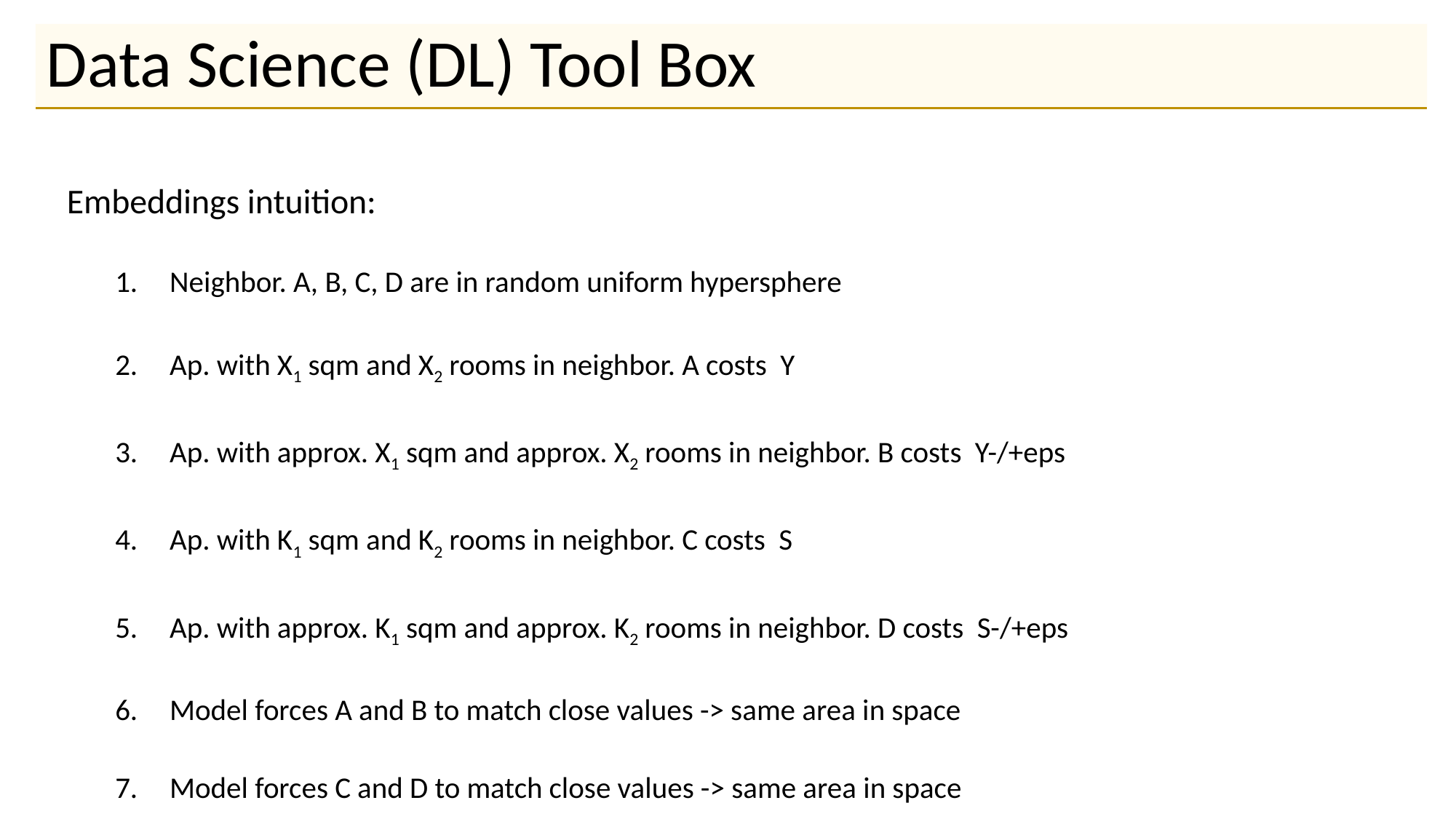

# Data Science (DL) Tool Box
Embeddings intuition:
Neighbor. A, B, C, D are in random uniform hypersphere
Ap. with X1 sqm and X2 rooms in neighbor. A costs  Y
Ap. with approx. X1 sqm and approx. X2 rooms in neighbor. B costs  Y-/+eps
Ap. with K1 sqm and K2 rooms in neighbor. C costs  S
Ap. with approx. K1 sqm and approx. K2 rooms in neighbor. D costs  S-/+eps
Model forces A and B to match close values -> same area in space
Model forces C and D to match close values -> same area in space